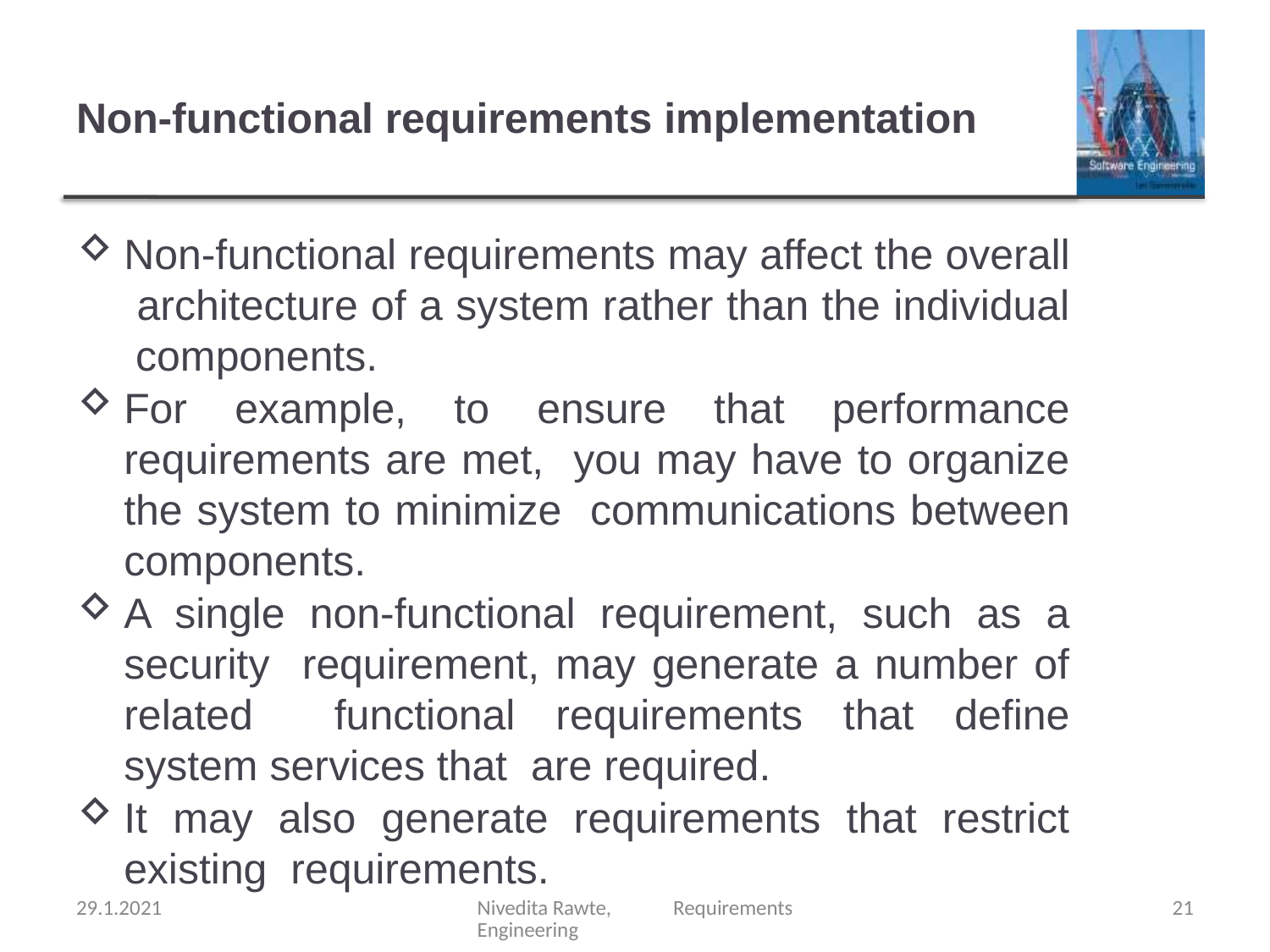

# Non-functional requirements implementation
Non-functional requirements may affect the overall  architecture of a system rather than the individual  components.
For example, to ensure that performance requirements are met,  you may have to organize the system to minimize  communications between components.
A single non-functional requirement, such as a security  requirement, may generate a number of related  functional requirements that define system services that  are required.
It may also generate requirements that restrict existing  requirements.
29.1.2021
Nivedita Rawte,             Requirements Engineering
21